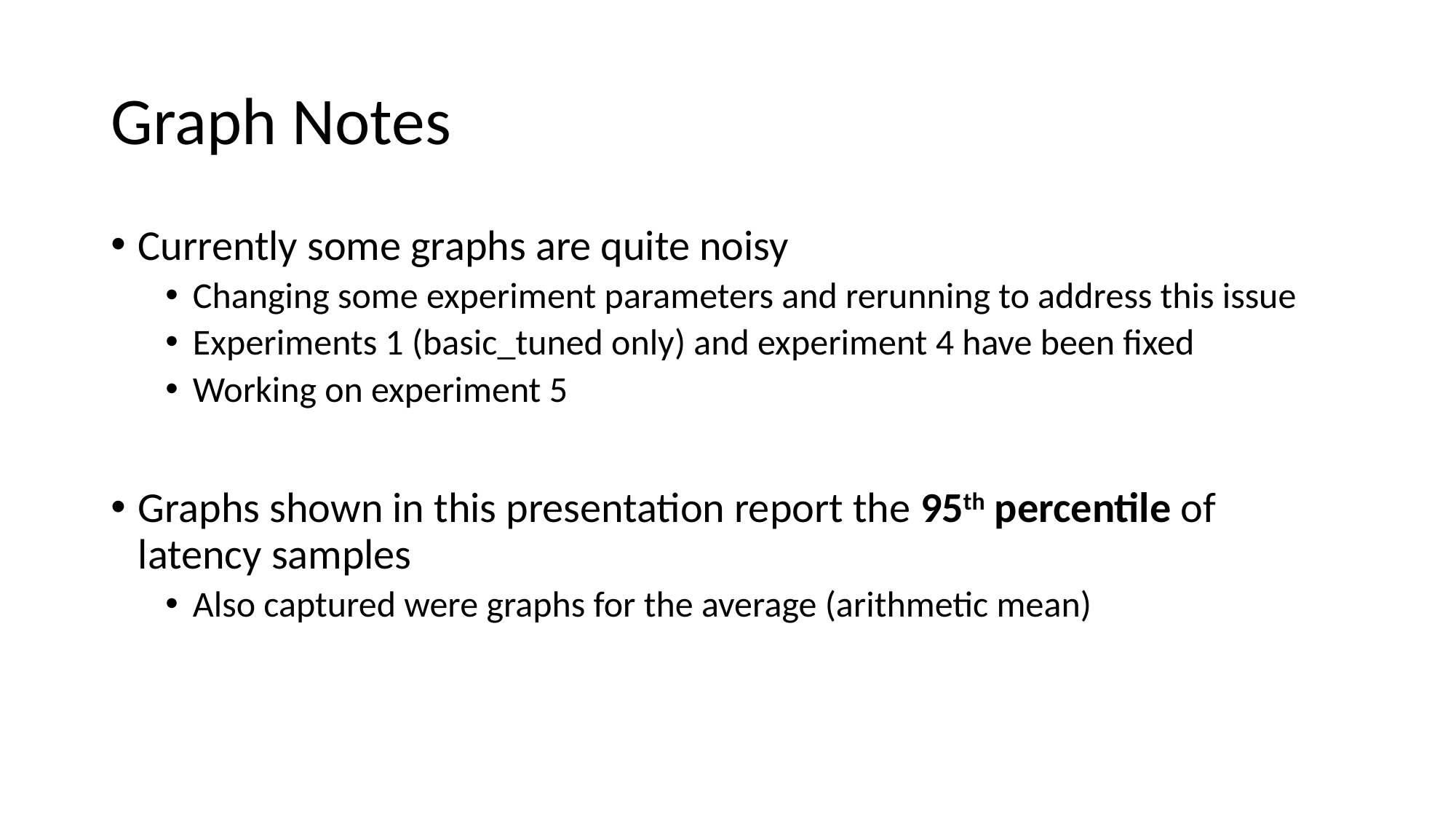

# Graph Notes
Currently some graphs are quite noisy
Changing some experiment parameters and rerunning to address this issue
Experiments 1 (basic_tuned only) and experiment 4 have been fixed
Working on experiment 5

Graphs shown in this presentation report the 95th percentile of latency samples
Also captured were graphs for the average (arithmetic mean)